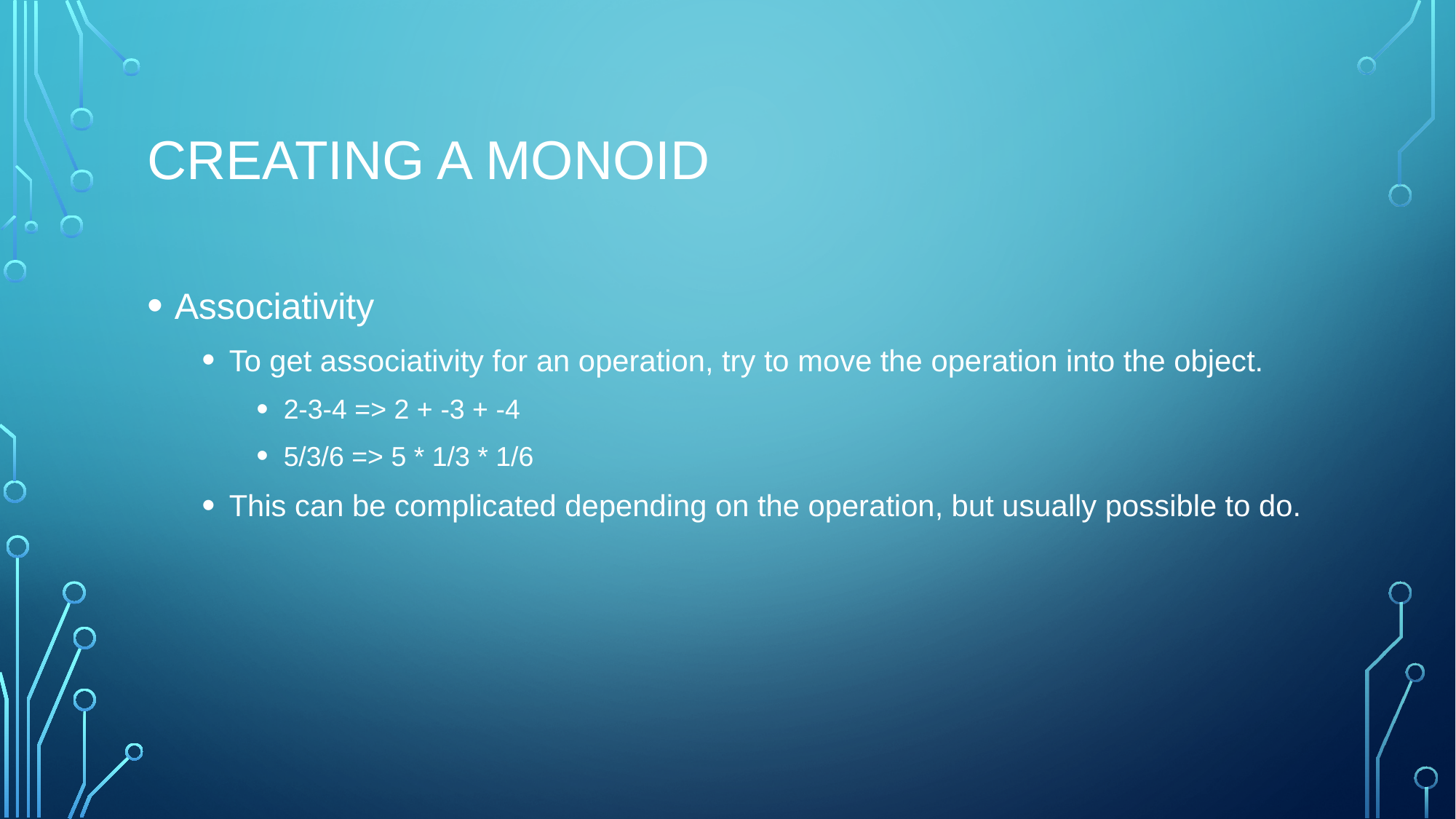

# Creating a monoid
Associativity
To get associativity for an operation, try to move the operation into the object.
2-3-4 => 2 + -3 + -4
5/3/6 => 5 * 1/3 * 1/6
This can be complicated depending on the operation, but usually possible to do.